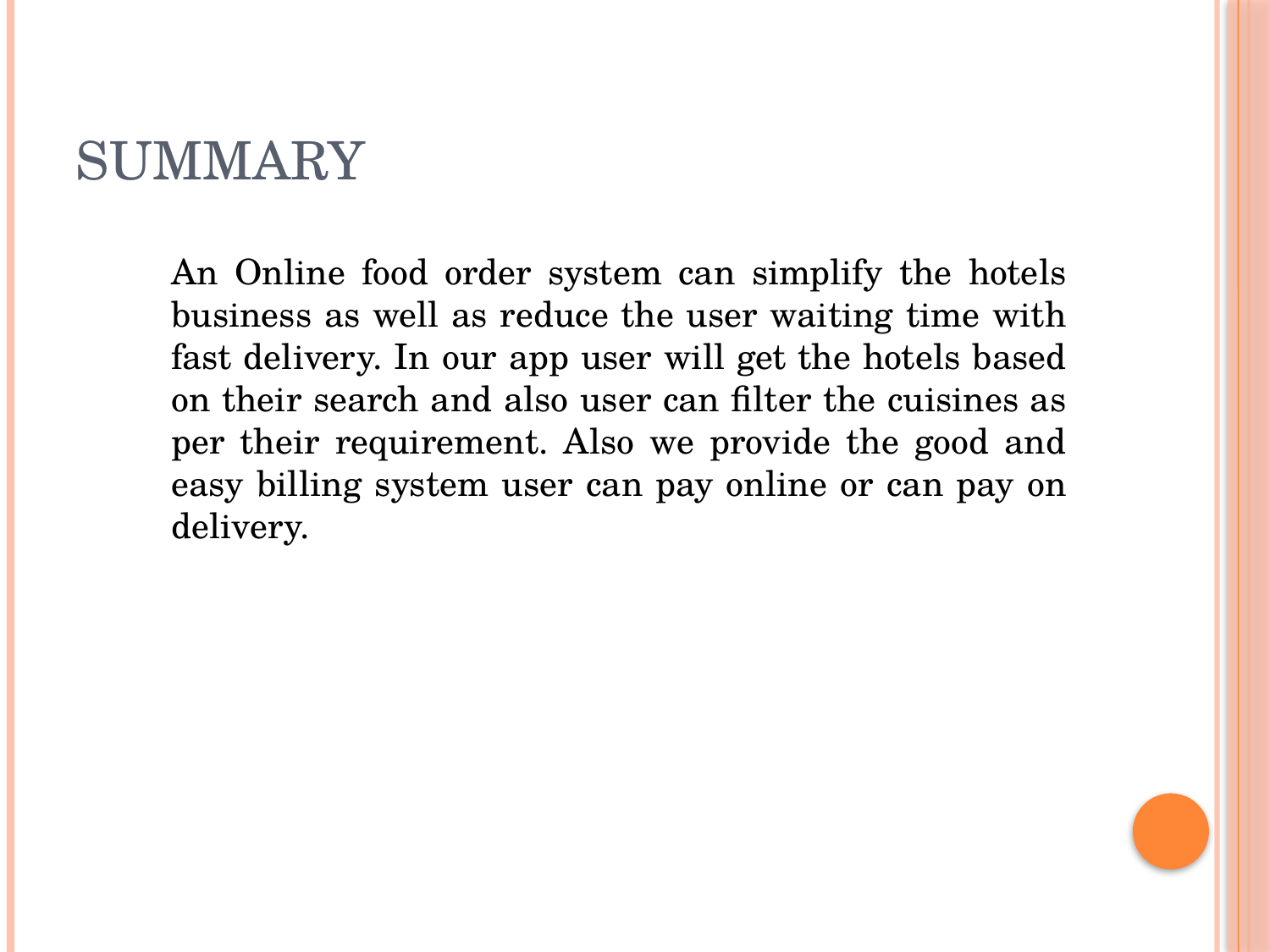

# Summary
An Online food order system can simplify the hotels business as well as reduce the user waiting time with fast delivery. In our app user will get the hotels based on their search and also user can filter the cuisines as per their requirement. Also we provide the good and easy billing system user can pay online or can pay on delivery.